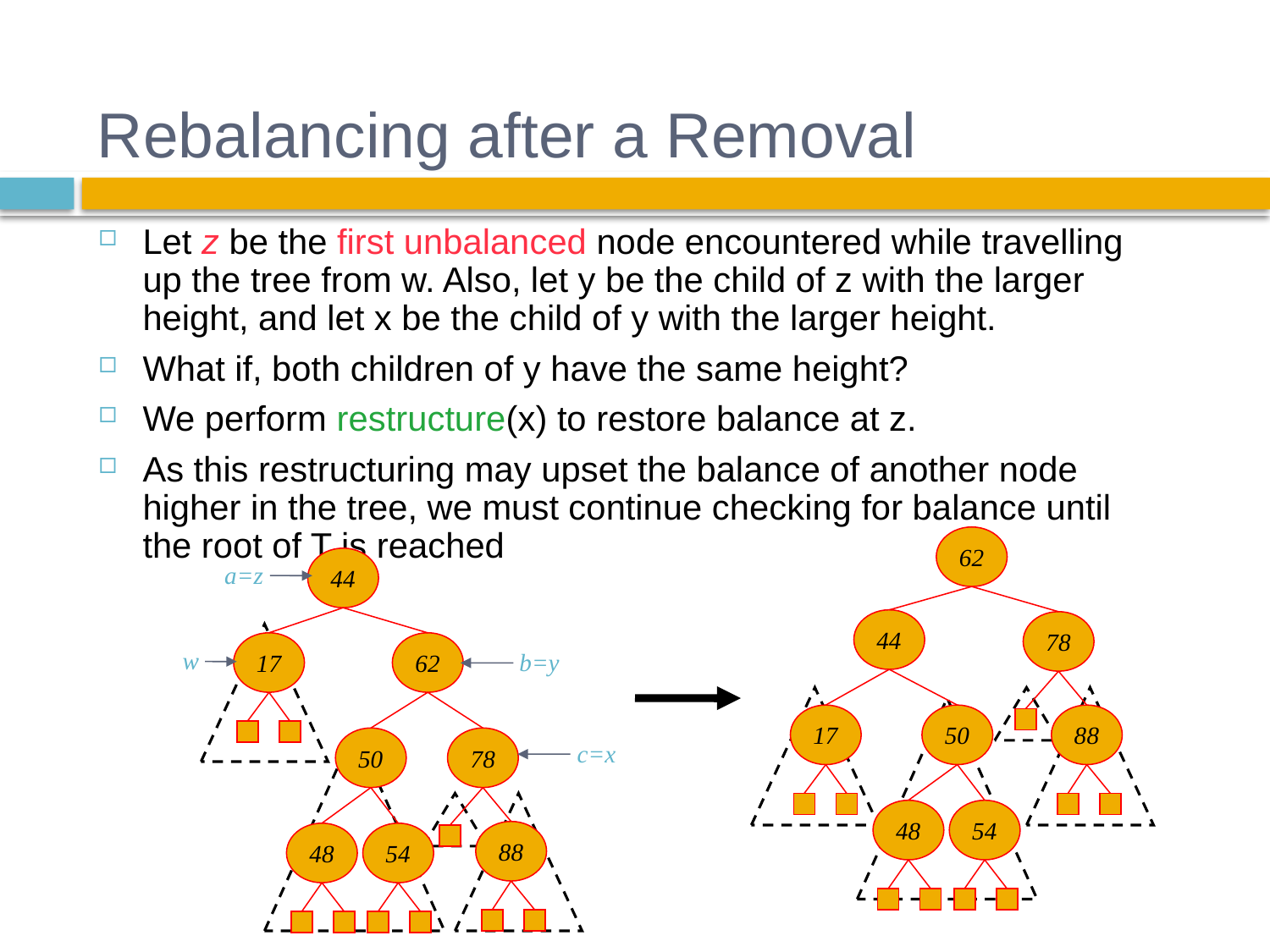

# Rebalancing after a Removal
Let z be the first unbalanced node encountered while travelling up the tree from w. Also, let y be the child of z with the larger height, and let x be the child of y with the larger height.
What if, both children of y have the same height?
We perform restructure(x) to restore balance at z.
As this restructuring may upset the balance of another node higher in the tree, we must continue checking for balance until the root of T is reached
62
44
a=z

44
78

17
62
w
b=y

17
50
88

50
78
c=x

48
54
88
48
54